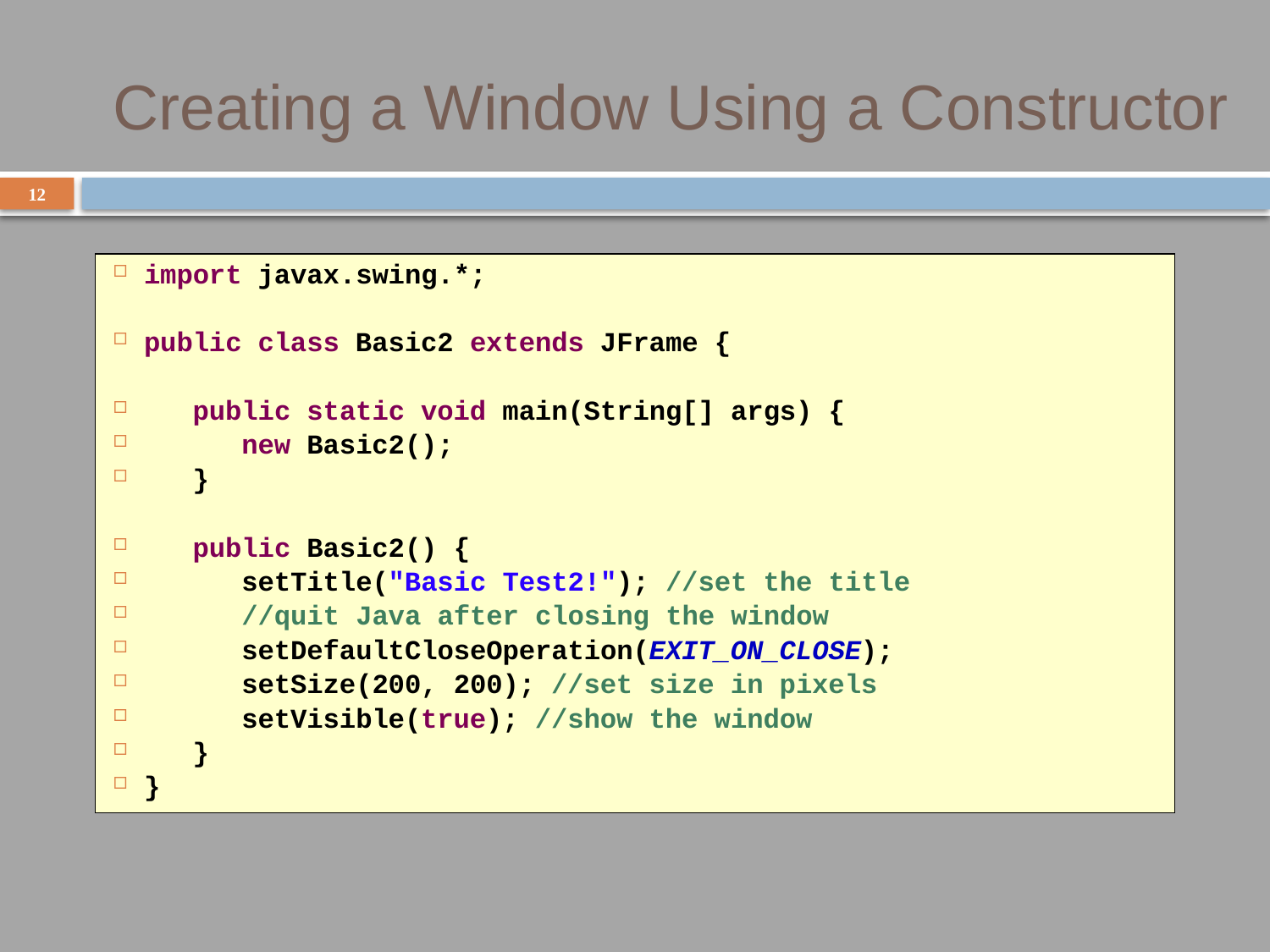

# Creating a Window Using a Constructor
12
import javax.swing.*;

public class Basic2 extends JFrame {

   public static void main(String[] args) {
      new Basic2();
   }

   public Basic2() {
      setTitle("Basic Test2!"); //set the title
      //quit Java after closing the window
      setDefaultCloseOperation(EXIT_ON_CLOSE);
      setSize(200, 200); //set size in pixels
      setVisible(true); //show the window
   }
}